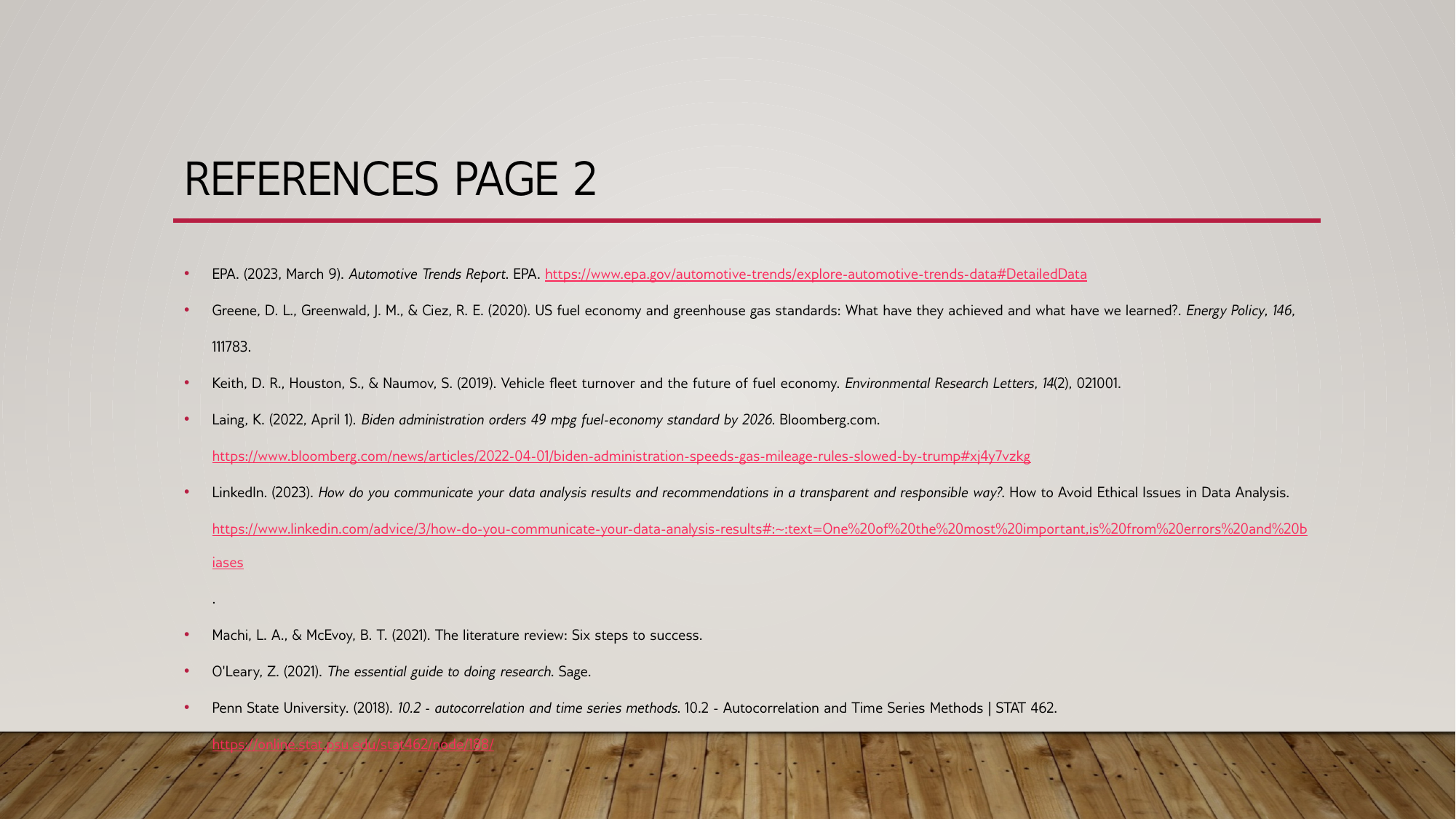

# References page 2
EPA. (2023, March 9). Automotive Trends Report. EPA. https://www.epa.gov/automotive-trends/explore-automotive-trends-data#DetailedData
Greene, D. L., Greenwald, J. M., & Ciez, R. E. (2020). US fuel economy and greenhouse gas standards: What have they achieved and what have we learned?. Energy Policy, 146, 111783.
Keith, D. R., Houston, S., & Naumov, S. (2019). Vehicle fleet turnover and the future of fuel economy. Environmental Research Letters, 14(2), 021001.
Laing, K. (2022, April 1). Biden administration orders 49 mpg fuel-economy standard by 2026. Bloomberg.com. https://www.bloomberg.com/news/articles/2022-04-01/biden-administration-speeds-gas-mileage-rules-slowed-by-trump#xj4y7vzkg
LinkedIn. (2023). How do you communicate your data analysis results and recommendations in a transparent and responsible way?. How to Avoid Ethical Issues in Data Analysis. https://www.linkedin.com/advice/3/how-do-you-communicate-your-data-analysis-results#:~:text=One%20of%20the%20most%20important,is%20from%20errors%20and%20biases.
Machi, L. A., & McEvoy, B. T. (2021). The literature review: Six steps to success.
O'Leary, Z. (2021). The essential guide to doing research. Sage.
Penn State University. (2018). 10.2 - autocorrelation and time series methods. 10.2 - Autocorrelation and Time Series Methods | STAT 462. https://online.stat.psu.edu/stat462/node/188/